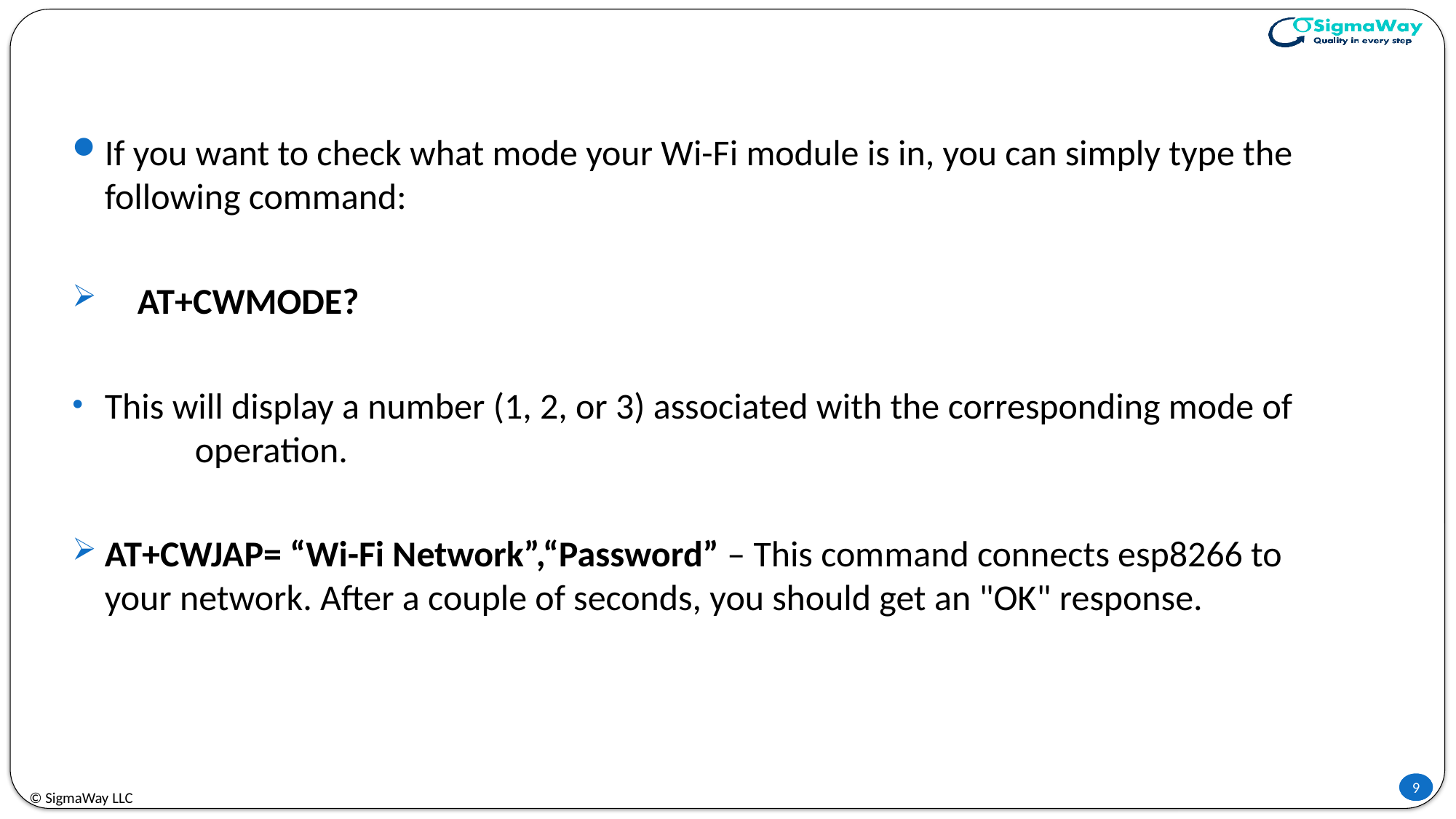

If you want to check what mode your Wi-Fi module is in, you can simply type the following command:

    AT+CWMODE?

This will display a number (1, 2, or 3) associated with the corresponding mode of              operation.

AT+CWJAP= “Wi-Fi Network”,“Password” – This command connects esp8266 to your network. After a couple of seconds, you should get an "OK" response.

© SigmaWay LLC